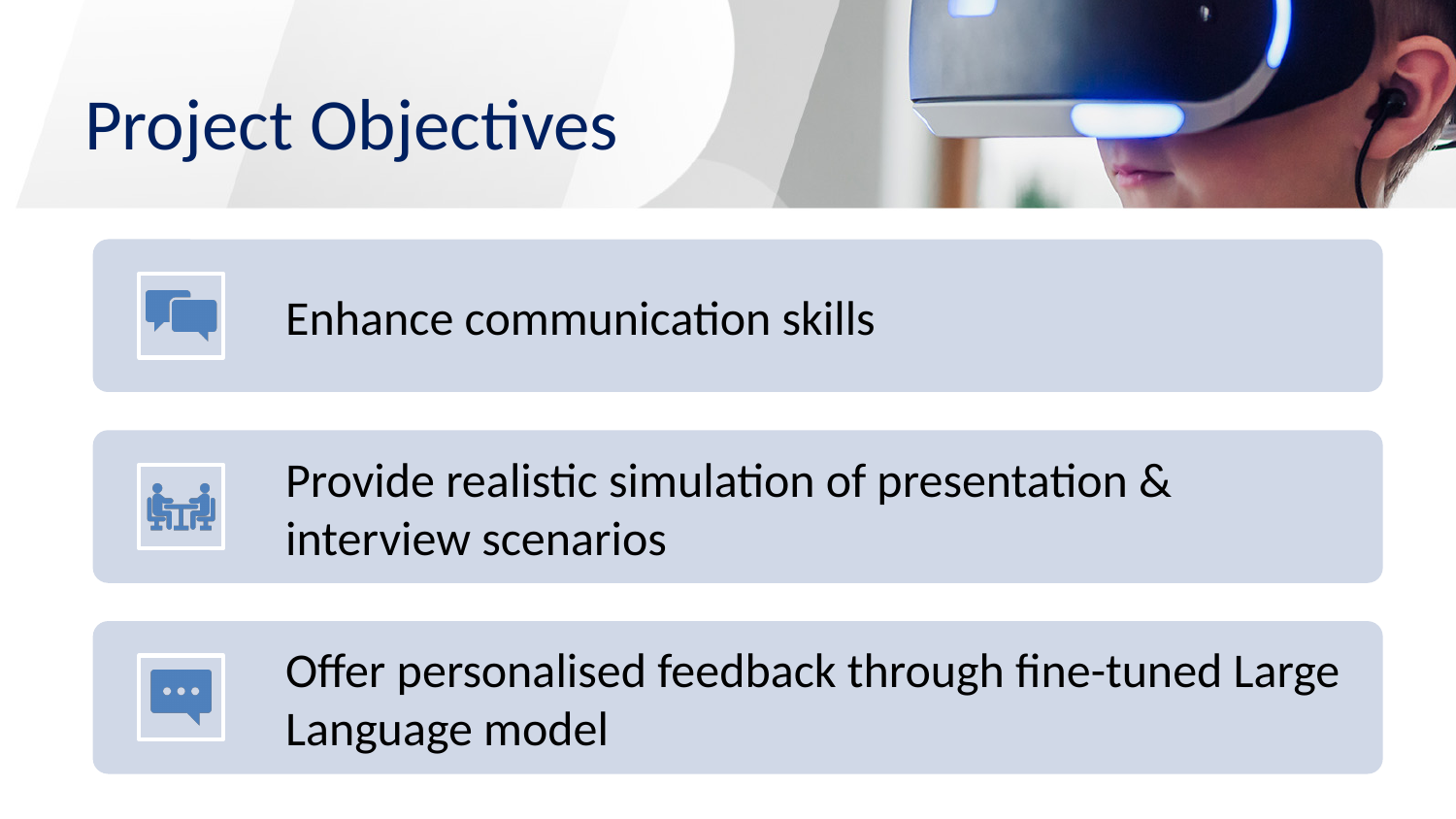

# Project Objectives
Enhance communication skills
Provide realistic simulation of presentation & interview scenarios
Offer personalised feedback through fine-tuned Large Language model